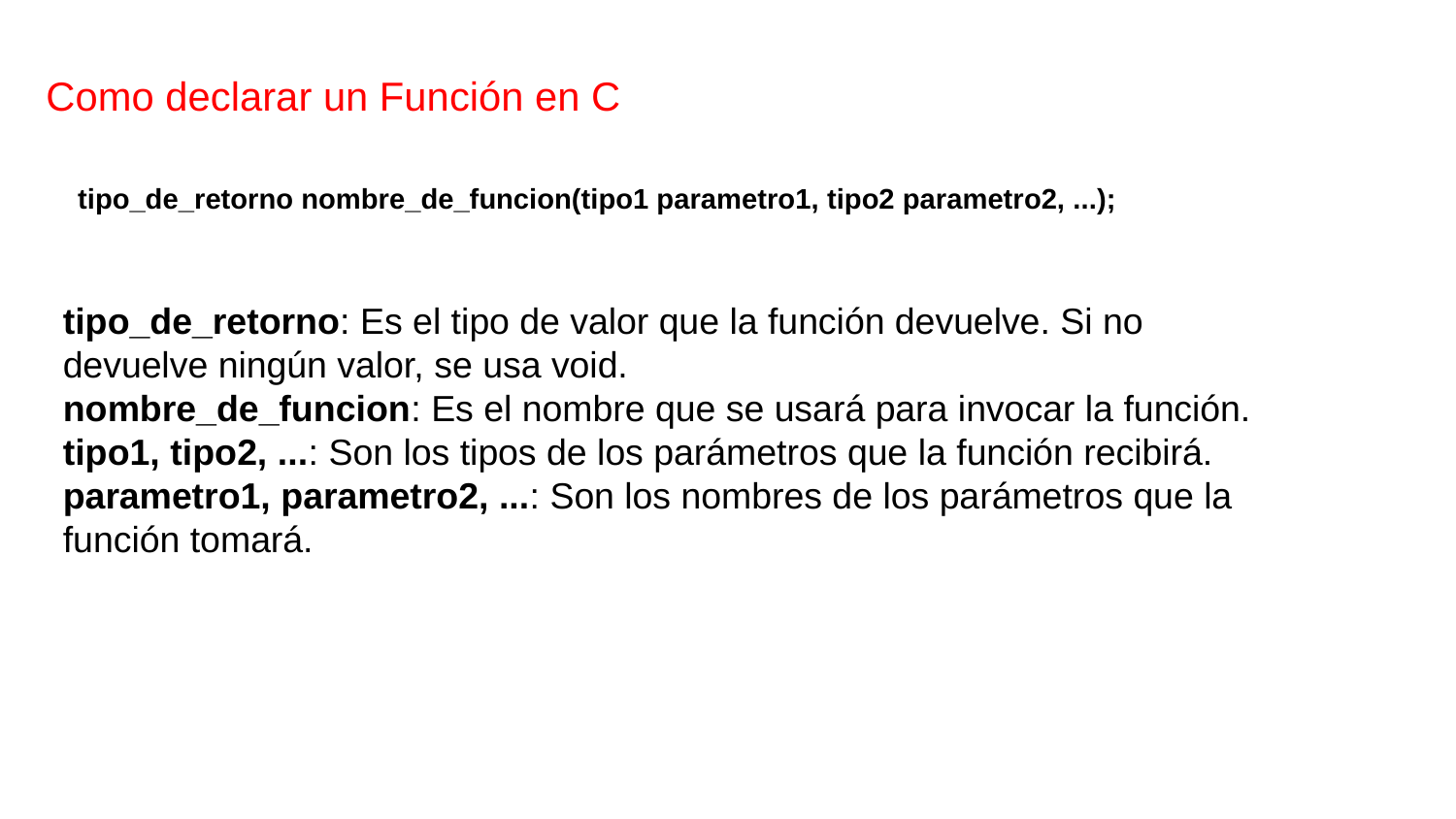

Como declarar un Función en C
tipo_de_retorno nombre_de_funcion(tipo1 parametro1, tipo2 parametro2, ...);

tipo_de_retorno: Es el tipo de valor que la función devuelve. Si no devuelve ningún valor, se usa void.
nombre_de_funcion: Es el nombre que se usará para invocar la función.
tipo1, tipo2, ...: Son los tipos de los parámetros que la función recibirá.
parametro1, parametro2, ...: Son los nombres de los parámetros que la función tomará.